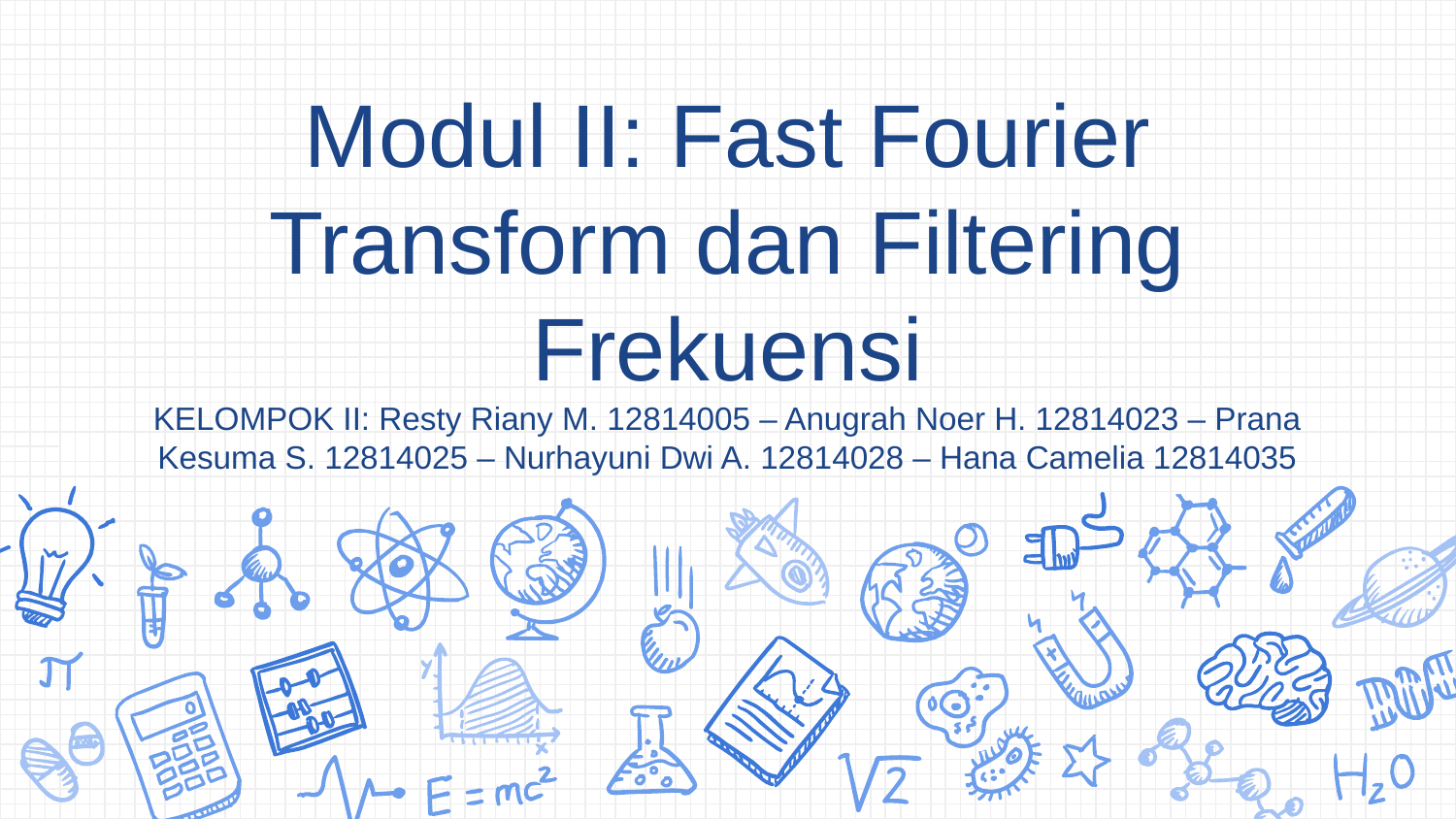

# Modul II: Fast Fourier Transform dan Filtering Frekuensi KELOMPOK II: Resty Riany M. 12814005 – Anugrah Noer H. 12814023 – Prana Kesuma S. 12814025 – Nurhayuni Dwi A. 12814028 – Hana Camelia 12814035